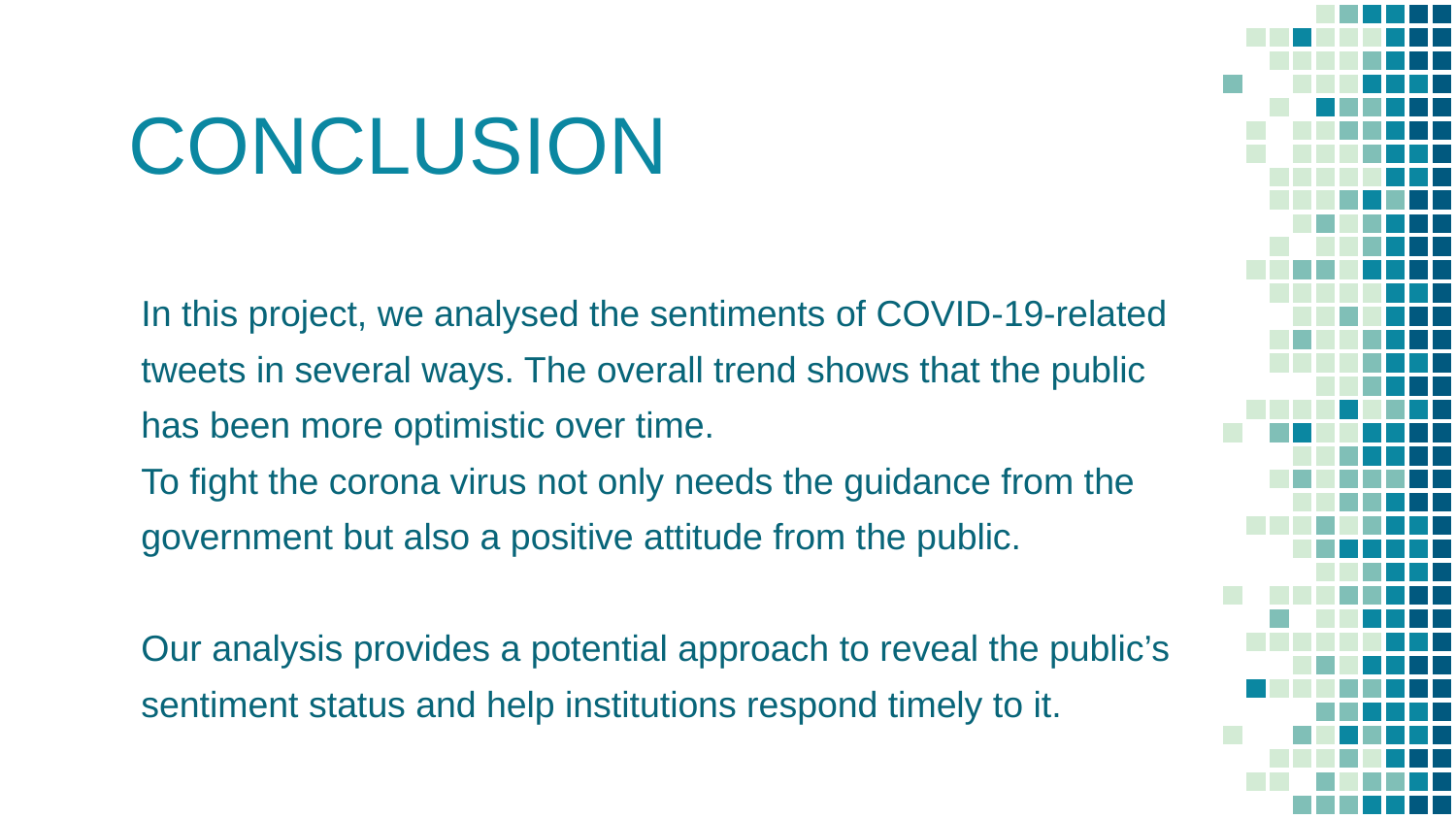

# CONCLUSION
In this project, we analysed the sentiments of COVID-19-related
tweets in several ways. The overall trend shows that the public
has been more optimistic over time.
To fight the corona virus not only needs the guidance from the
government but also a positive attitude from the public.

Our analysis provides a potential approach to reveal the public’s
sentiment status and help institutions respond timely to it.